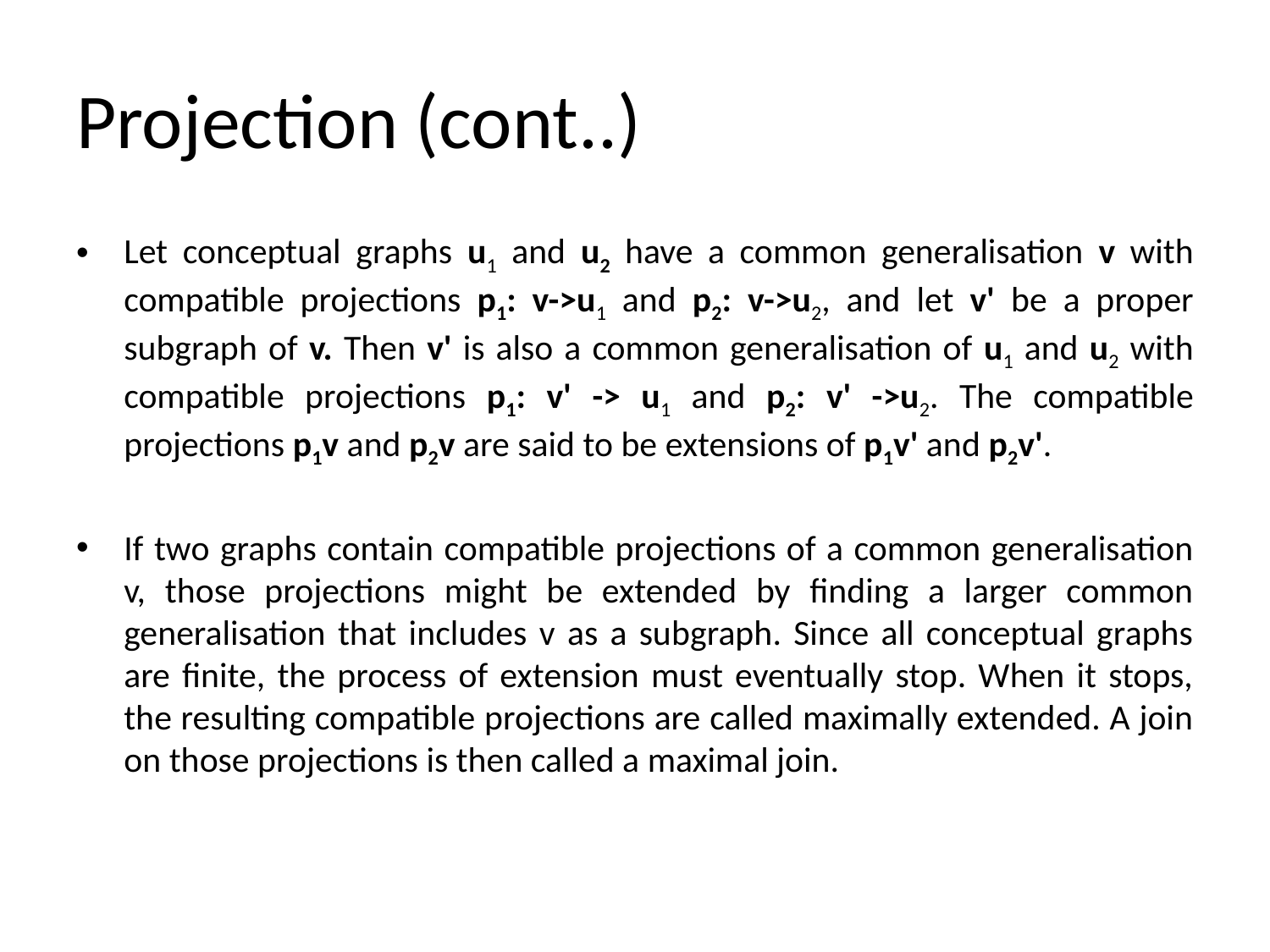

# Projection (cont..)
Let conceptual graphs u1 and u2 have a common generalisation v with compatible projections p1: v->u1 and p2: v->u2, and let v' be a proper subgraph of v. Then v' is also a common generalisation of u1 and u2 with compatible projections p1: v' -> u1 and p2: v' ->u2. The compatible projections p1v and p2v are said to be extensions of p1v' and p2v'.

If two graphs contain compatible projections of a common generalisation v, those projections might be extended by finding a larger common generalisation that includes v as a subgraph. Since all conceptual graphs are finite, the process of extension must eventually stop. When it stops, the resulting compatible projections are called maximally extended. A join on those projections is then called a maximal join.